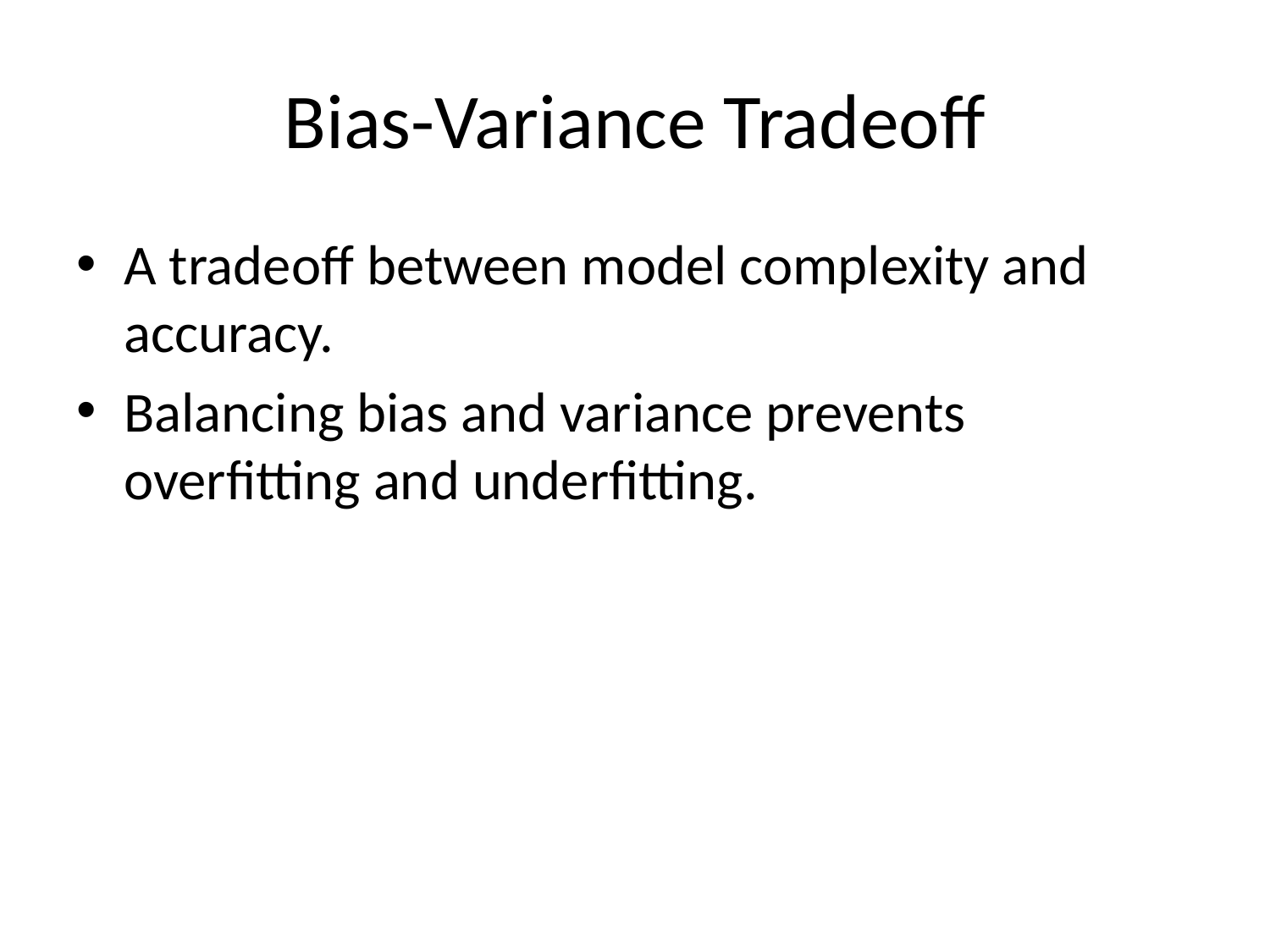

# Bias-Variance Tradeoff
A tradeoff between model complexity and accuracy.
Balancing bias and variance prevents overfitting and underfitting.